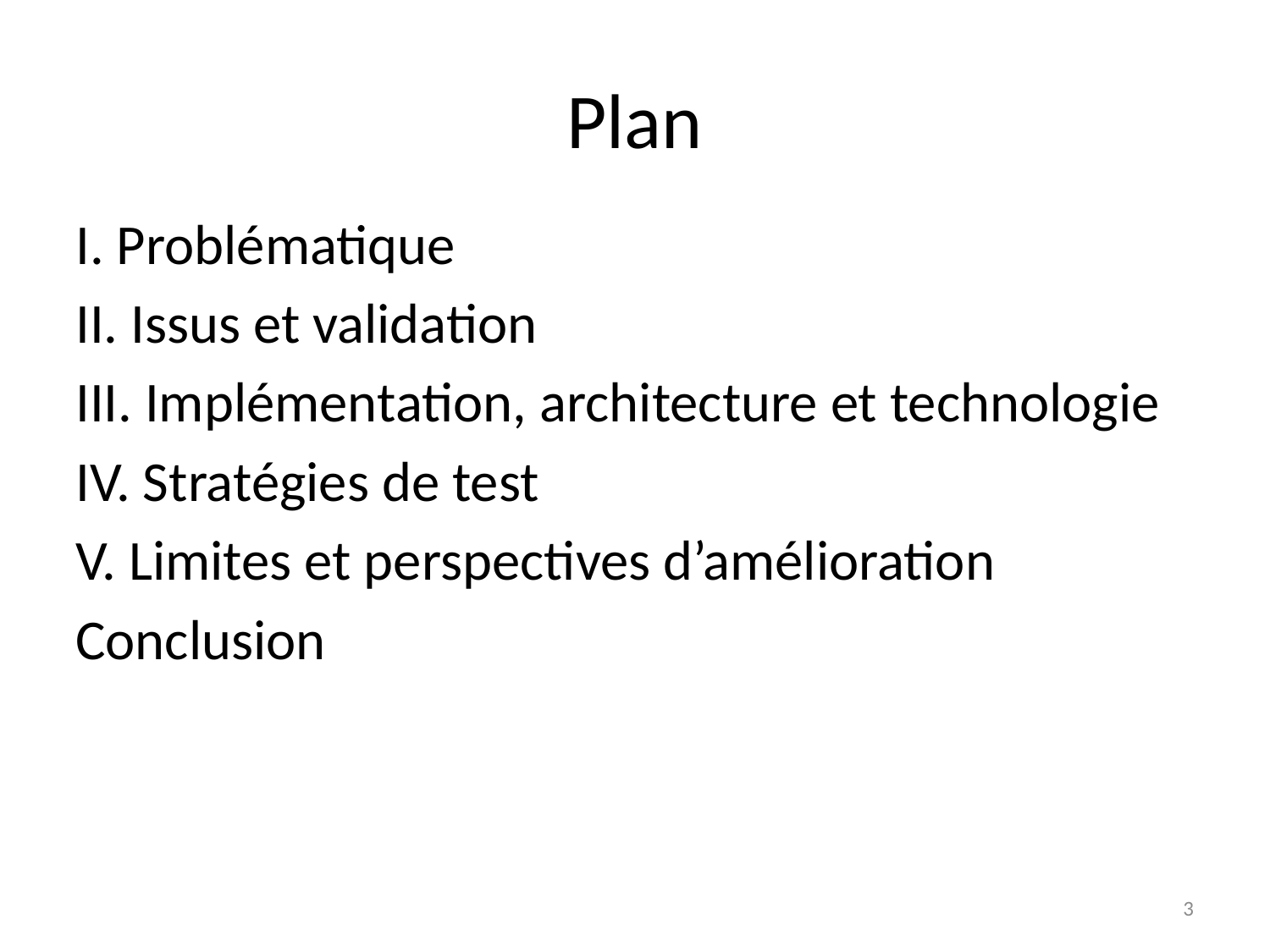

# Plan
I. Problématique
II. Issus et validation
III. Implémentation, architecture et technologie
IV. Stratégies de test
V. Limites et perspectives d’amélioration
Conclusion

3